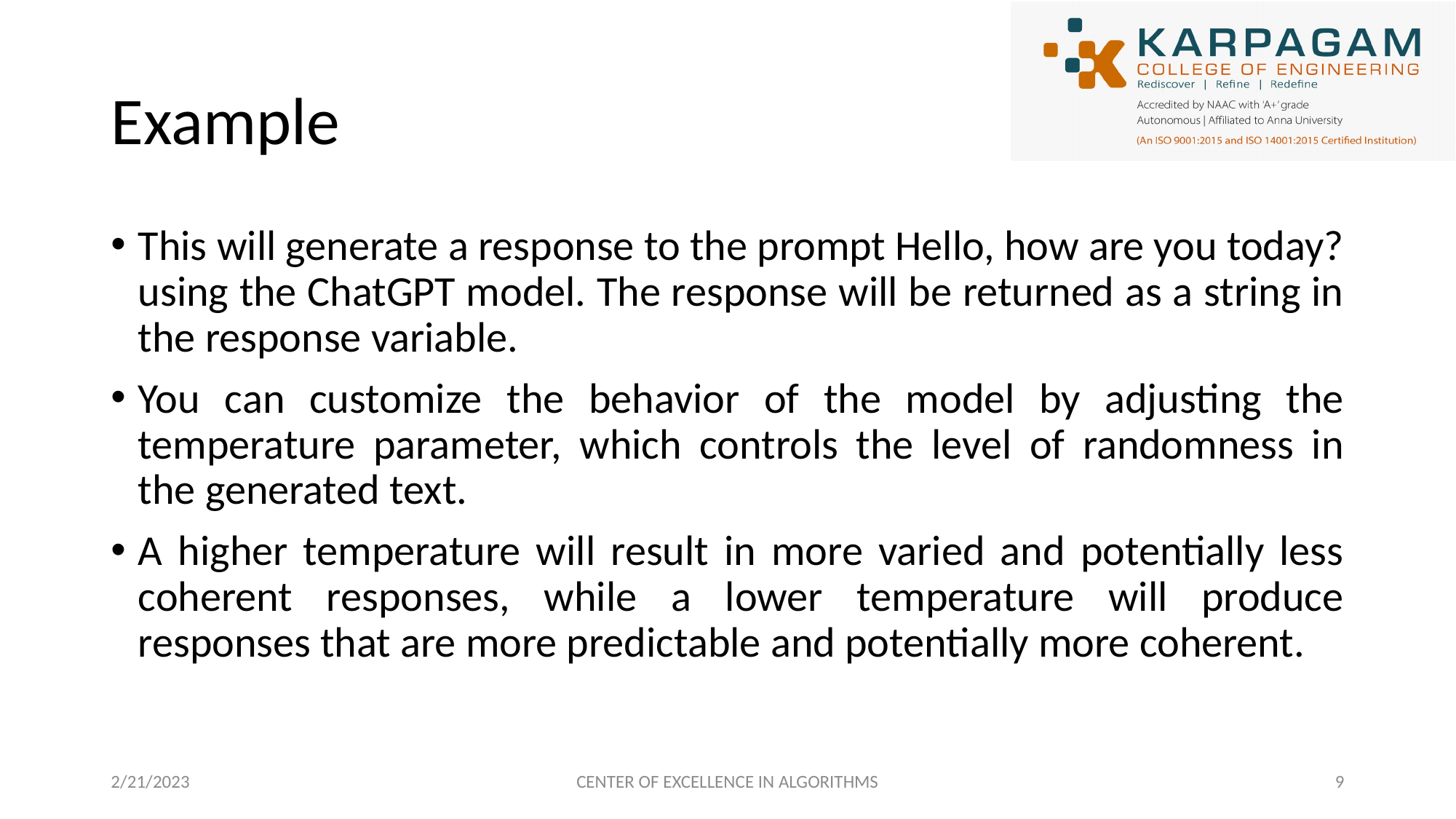

# Example
This will generate a response to the prompt Hello, how are you today? using the ChatGPT model. The response will be returned as a string in the response variable.
You can customize the behavior of the model by adjusting the temperature parameter, which controls the level of randomness in the generated text.
A higher temperature will result in more varied and potentially less coherent responses, while a lower temperature will produce responses that are more predictable and potentially more coherent.
2/21/2023
CENTER OF EXCELLENCE IN ALGORITHMS
9